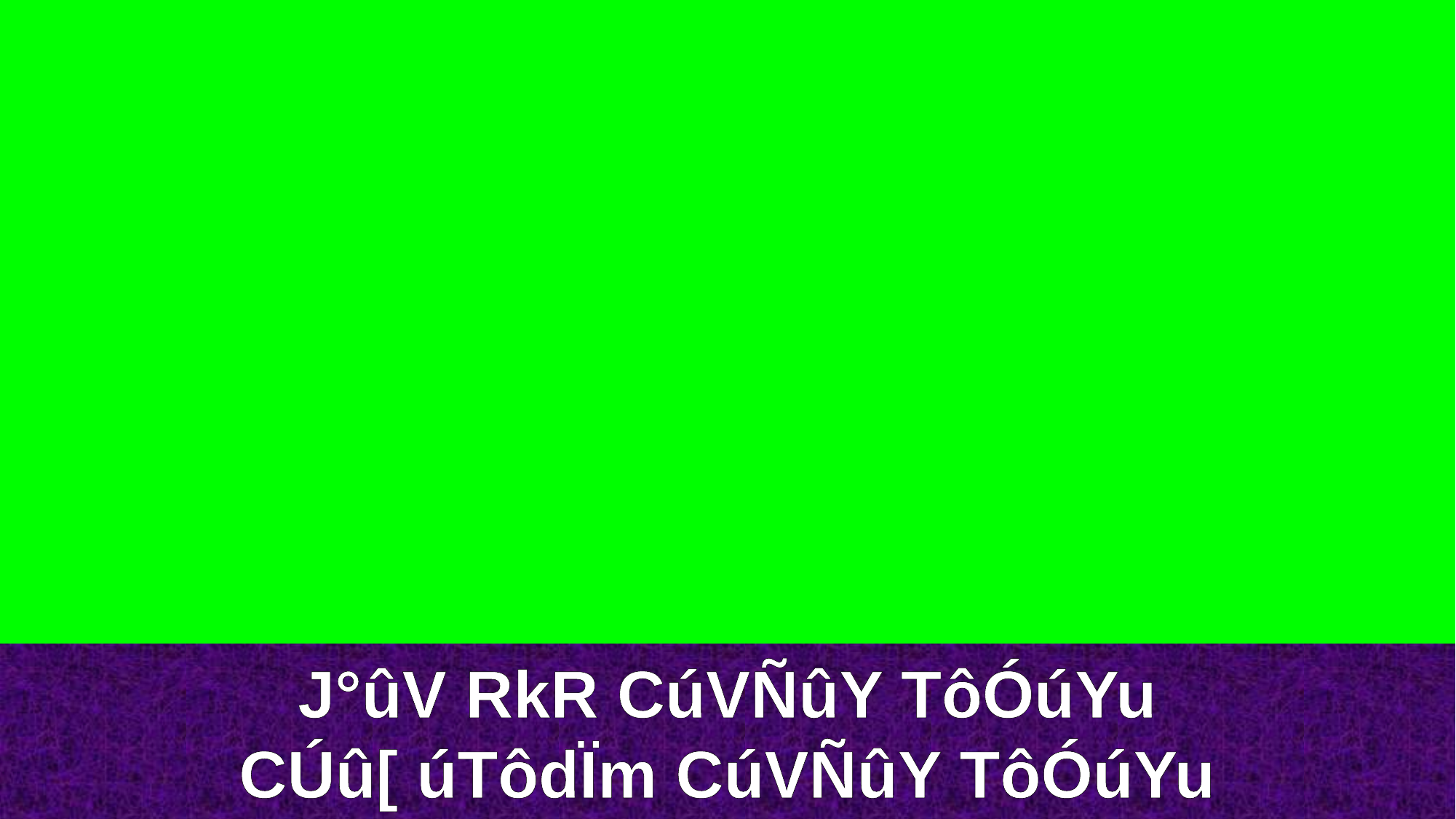

J°ûV RkR CúVÑûY TôÓúYu
CÚû[ úTôdÏm CúVÑûY TôÓúYu